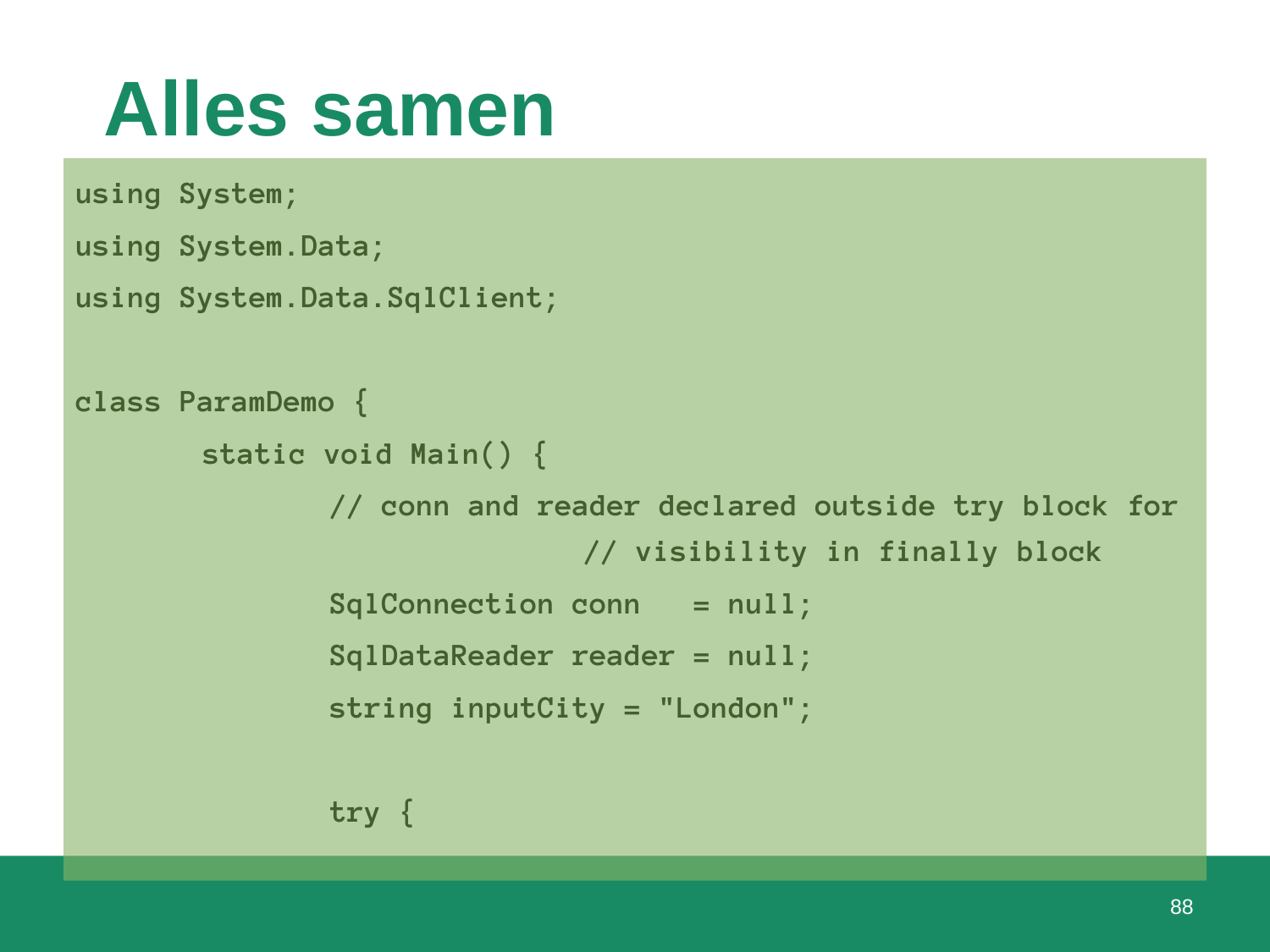

# Alles samen
using System;
using System.Data;
using System.Data.SqlClient;

class ParamDemo {
	static void Main() {
		// conn and reader declared outside try block for 				// visibility in finally block
		SqlConnection conn   = null;
		SqlDataReader reader = null;
		string inputCity = "London";

		try {

88